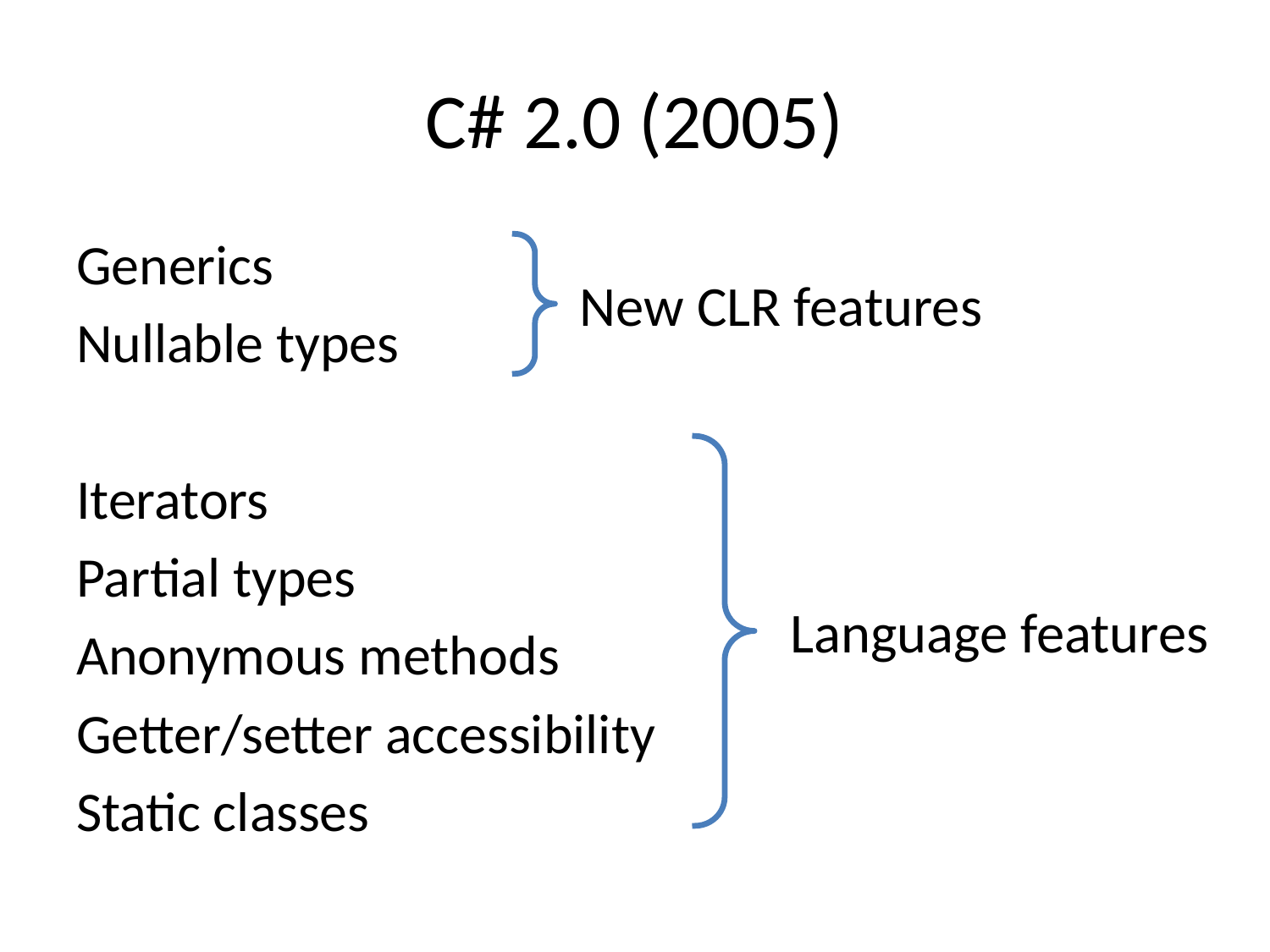

# C# 2.0 (2005)
Generics
Nullable types

Iterators
Partial types
Anonymous methods
Getter/setter accessibility
Static classes

New CLR features

Language features